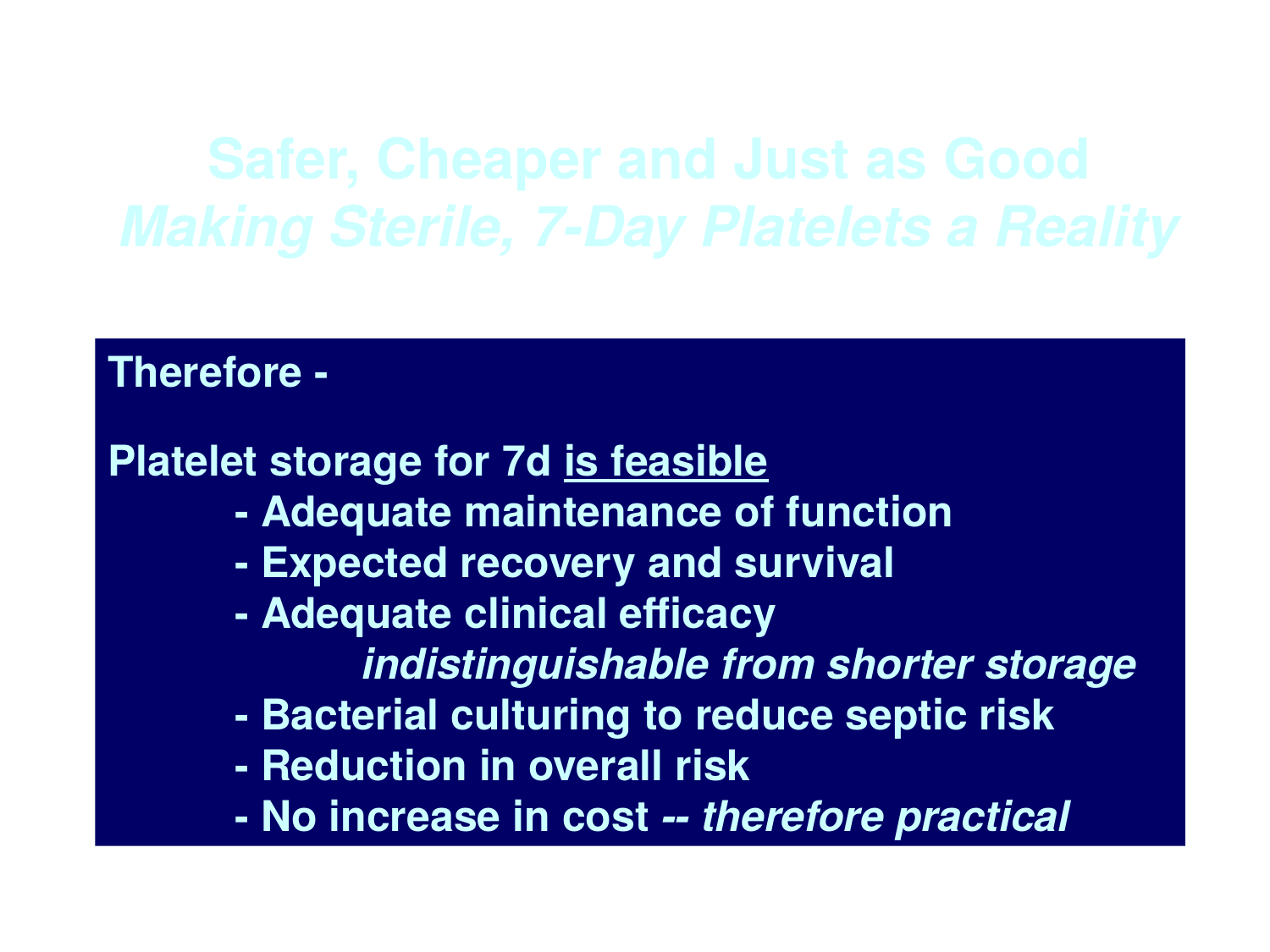

Safer, Cheaper and Just as Good
Making Sterile, 7-Day Platelets a Reality
Therefore -

Platelet storage for 7d is feasible
	- Adequate maintenance of function
	- Expected recovery and survival
	- Adequate clinical efficacy
		indistinguishable from shorter storage
	- Bacterial culturing to reduce septic risk
	- Reduction in overall risk
	- No increase in cost -- therefore practical